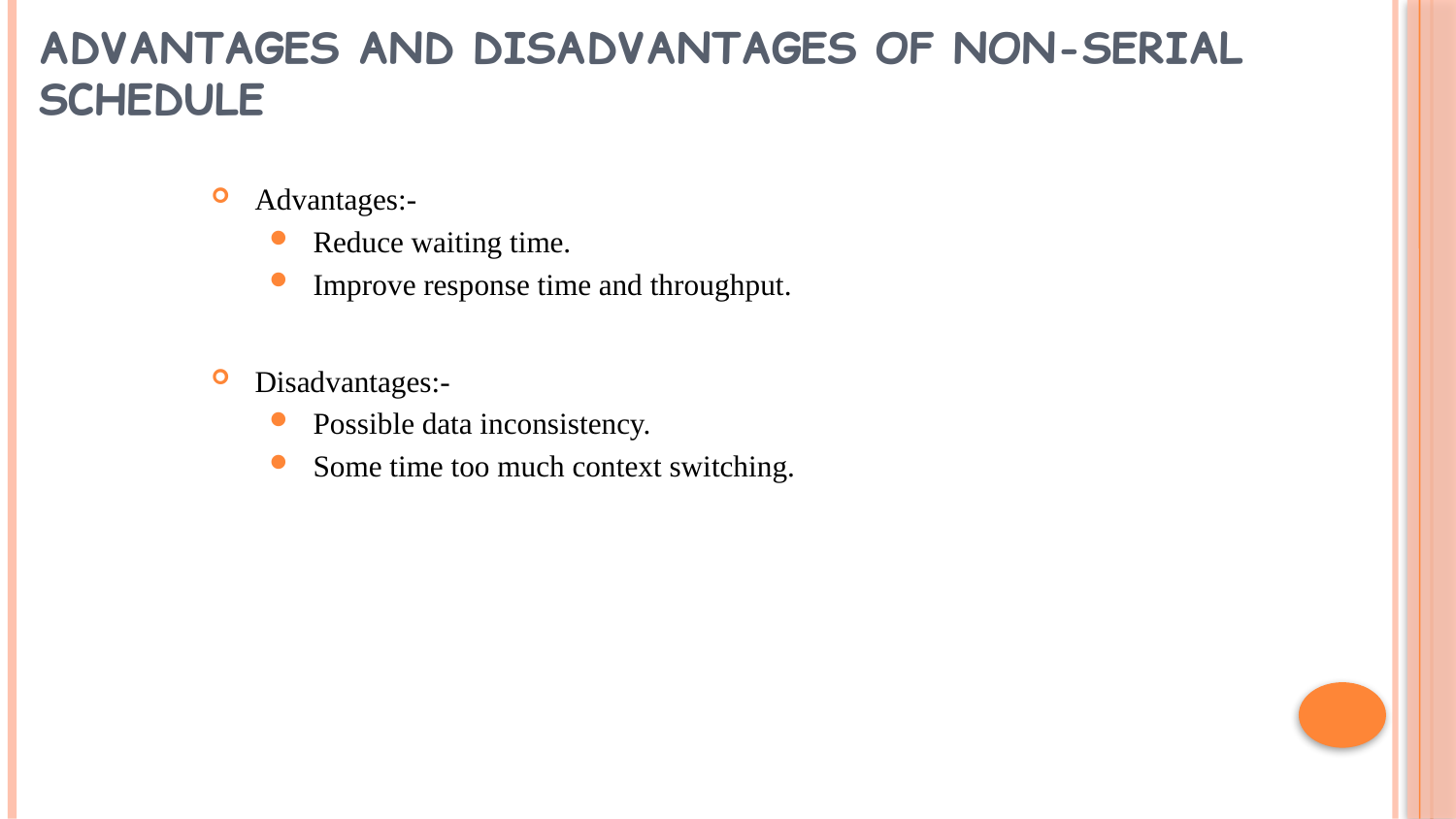

# Advantages And disadvantages of non-serial schedule
Advantages:-
Reduce waiting time.
Improve response time and throughput.

Disadvantages:-
Possible data inconsistency.
Some time too much context switching.